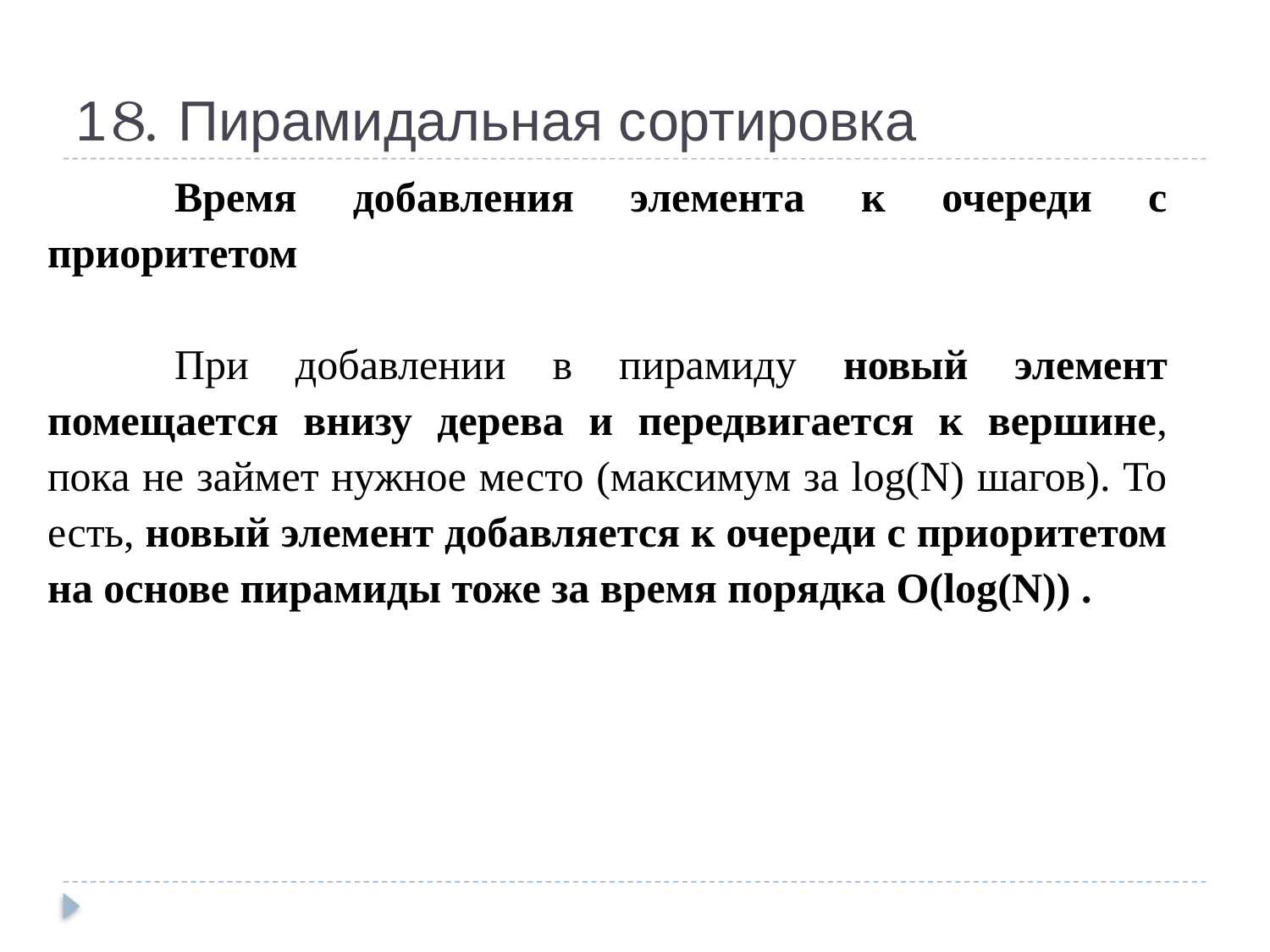

# 18. Пирамидальная сортировка
	Время добавления элемента к очереди с приоритетом

	При добавлении в пирамиду новый элемент помещается внизу дерева и передвигается к вершине, пока не займет нужное место (максимум за log(N) шагов). То есть, новый элемент добавляется к очереди с приоритетом на основе пирамиды тоже за время порядка O(log(N)) .